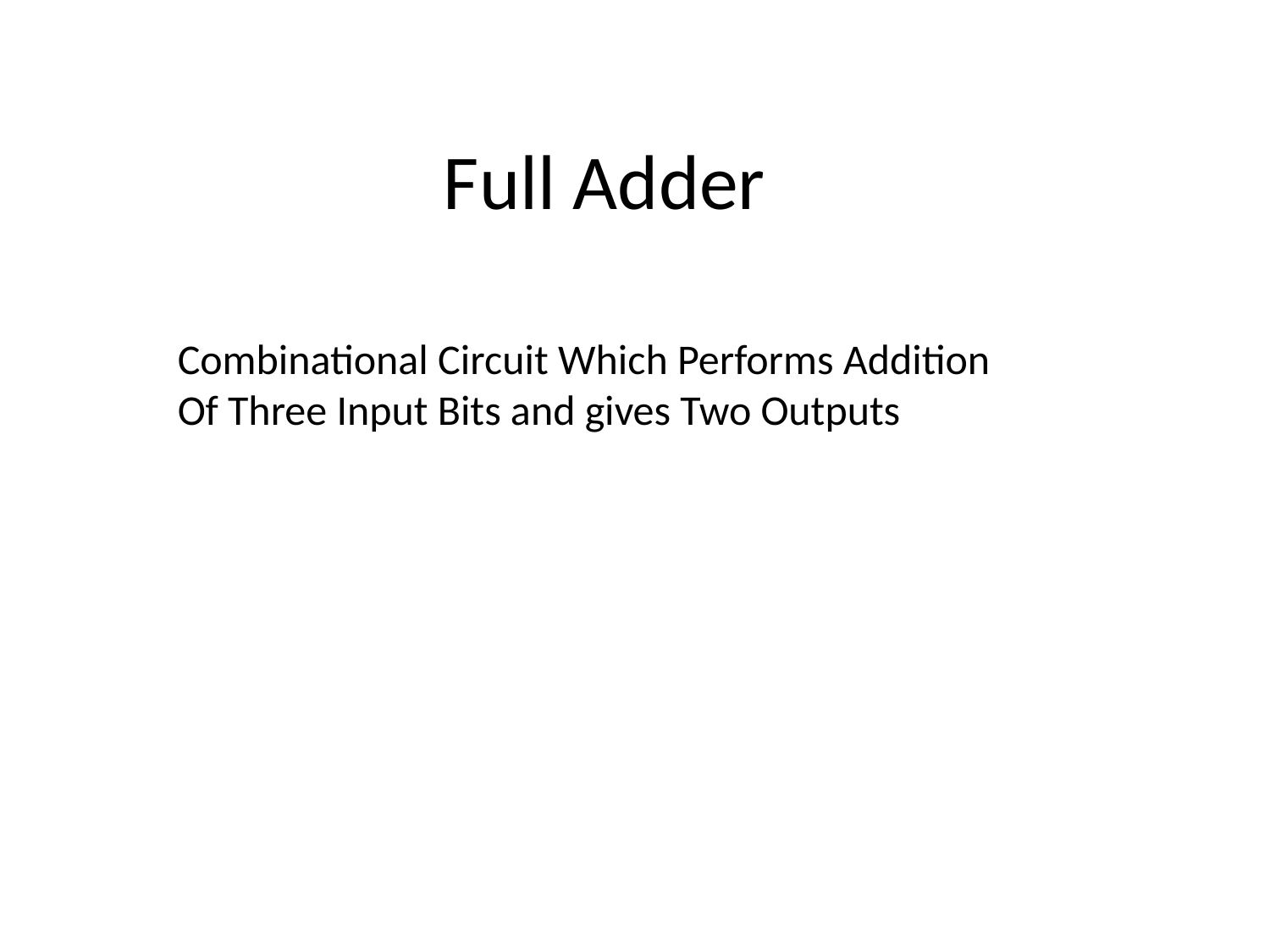

# Full Adder
Combinational Circuit Which Performs Addition Of Three Input Bits and gives Two Outputs